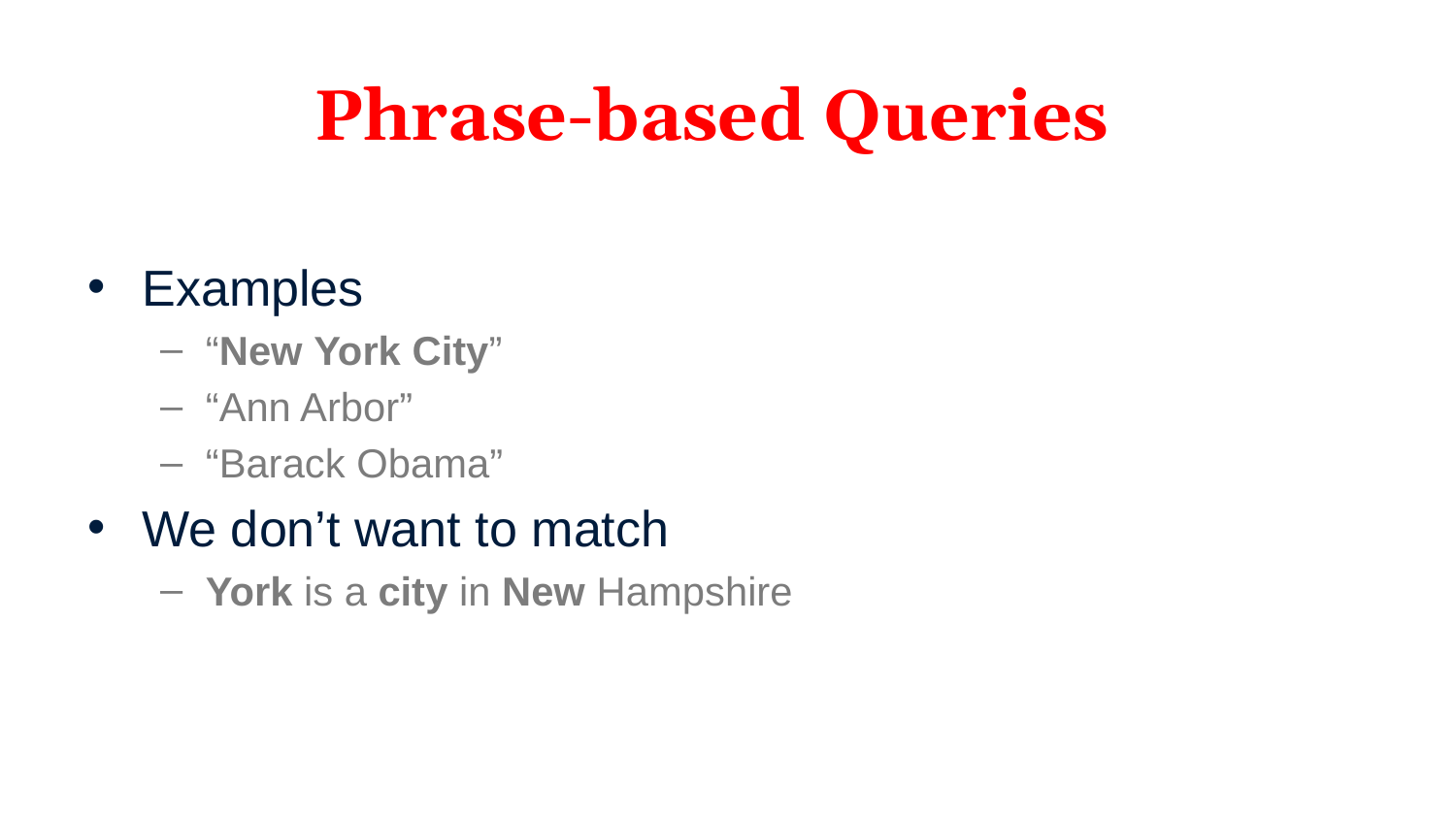

# Phrase-based Queries
Examples
“New York City”
“Ann Arbor”
“Barack Obama”
We don’t want to match
York is a city in New Hampshire